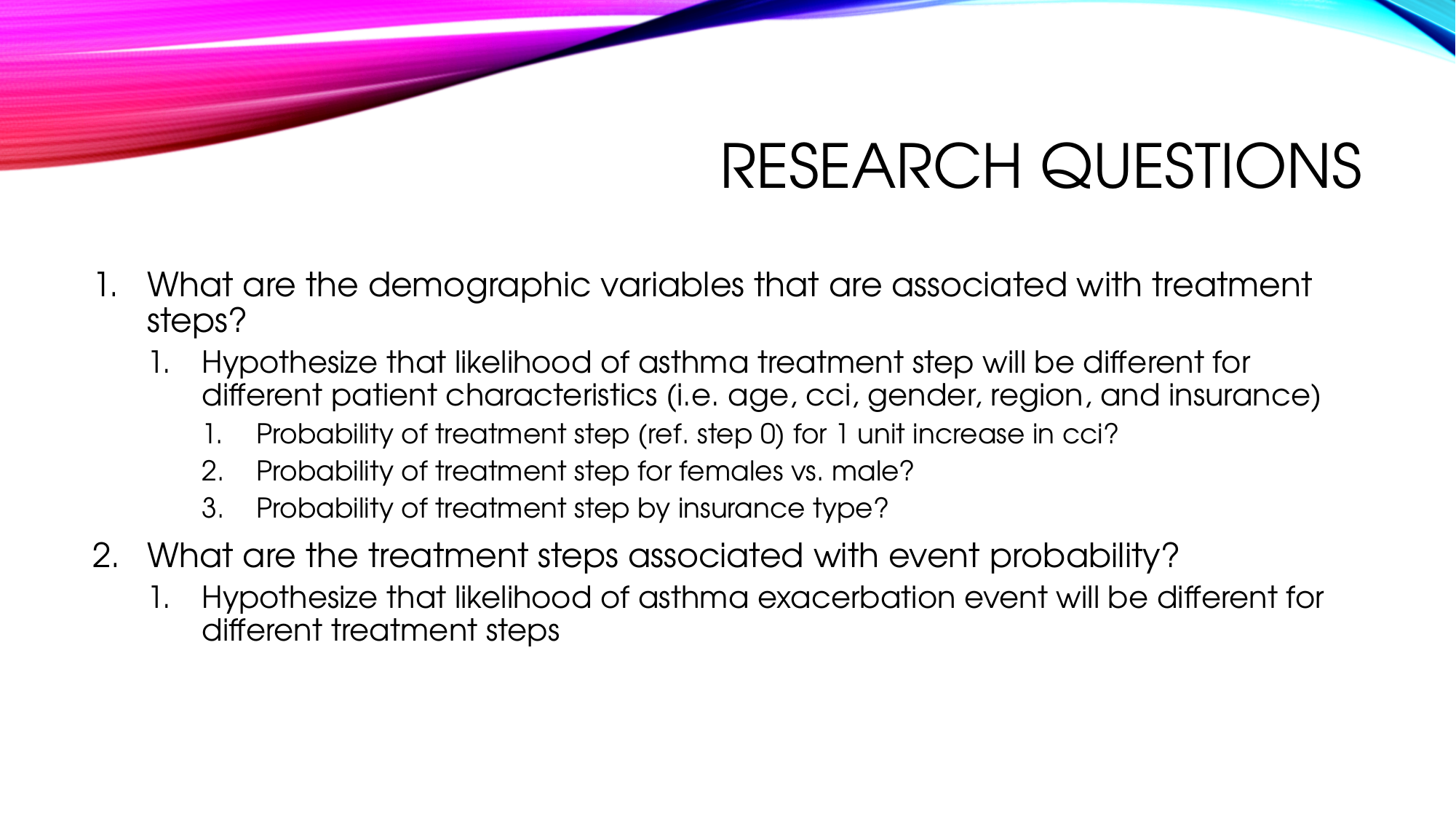

# Research Questions
What are the demographic variables that are associated with treatment steps?
Hypothesize that likelihood of asthma treatment step will be different for different patient characteristics (i.e. age, cci, gender, region, and insurance)
Probability of treatment step (ref. step 0) for 1 unit increase in cci?
Probability of treatment step for females vs. male?
Probability of treatment step by insurance type?
What are the treatment steps associated with event probability?
Hypothesize that likelihood of asthma exacerbation event will be different for different treatment steps